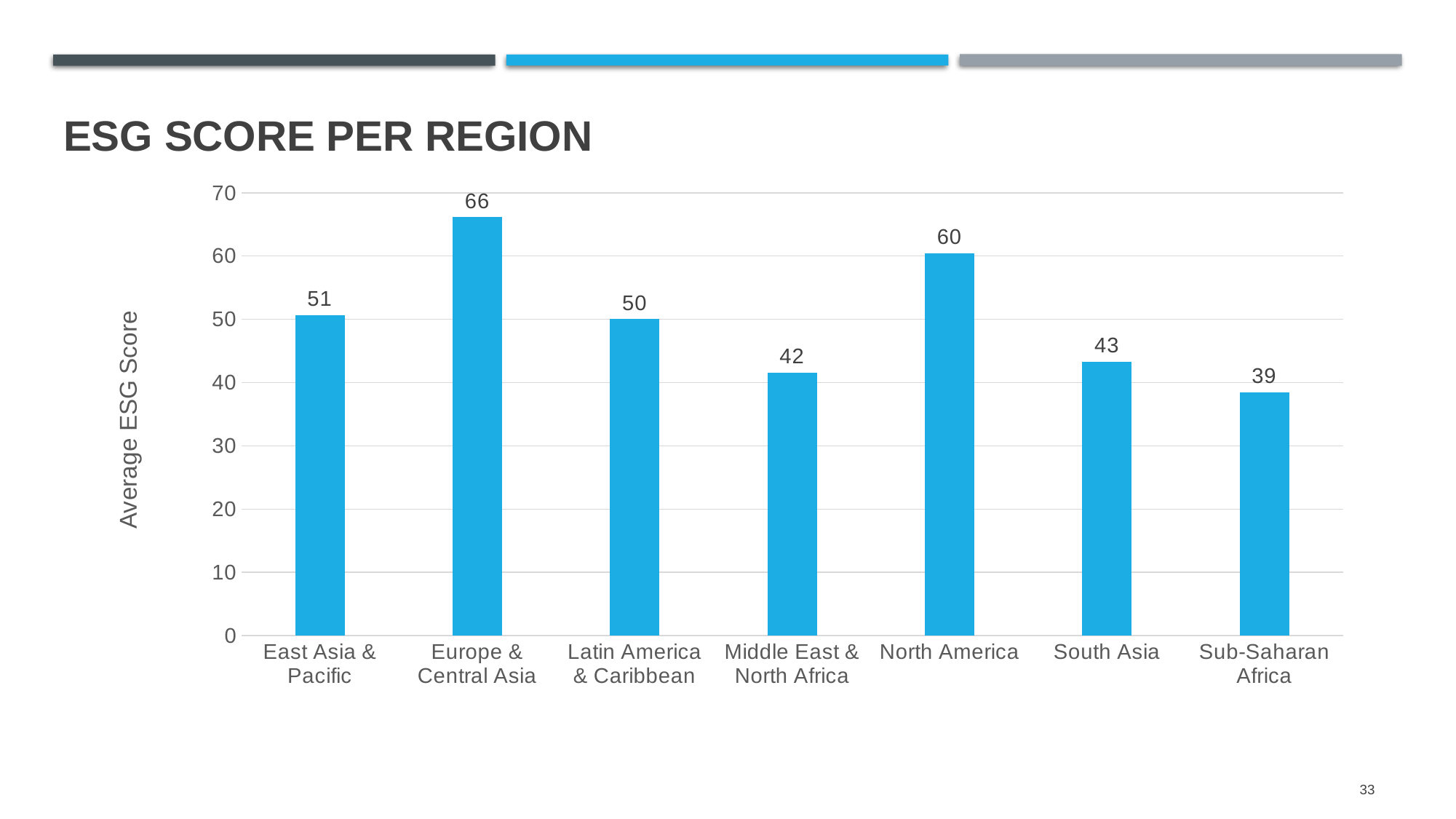

# ESG SCORE PER REGIOn

### Chart

| Category |  |
|---|---|
| East Asia & Pacific | 50.6471456039406 |
| Europe & Central Asia | 66.1637178581178 |
| Latin America & Caribbean | 50.0214081199971 |
| Middle East & North Africa | 41.6007640737007 |
| North America | 60.4732215619958 |
| South Asia | 43.3047934448643 |
| Sub-Saharan Africa | 38.5053632961386 |
33